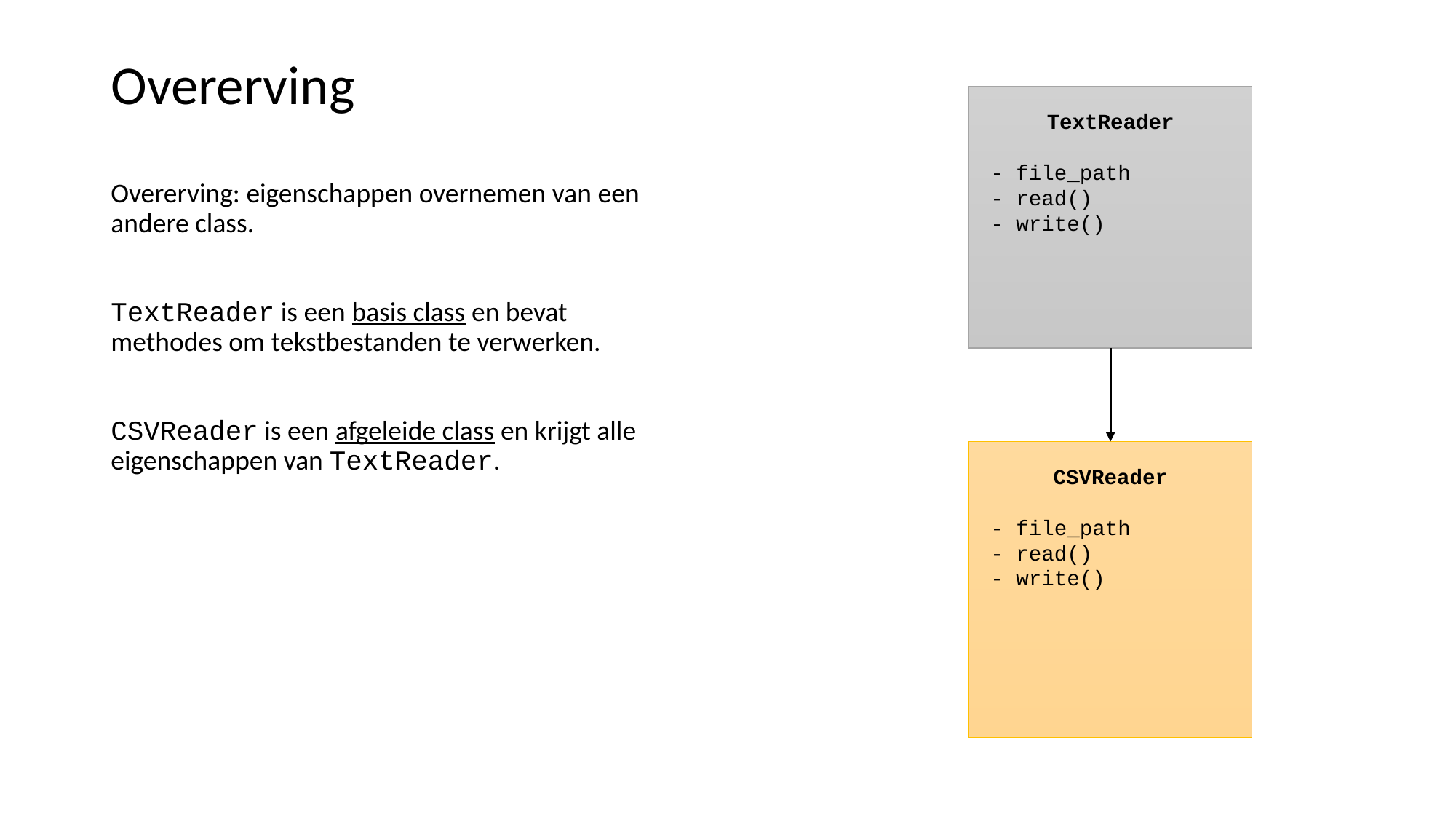

# Overerving
TextReader

- file_path
- read()
- write()
Overerving: eigenschappen overnemen van een andere class.

TextReader is een basis class en bevat methodes om tekstbestanden te verwerken.

CSVReader is een afgeleide class en krijgt alle eigenschappen van TextReader.
CSVReader

- file_path
- read()
- write()